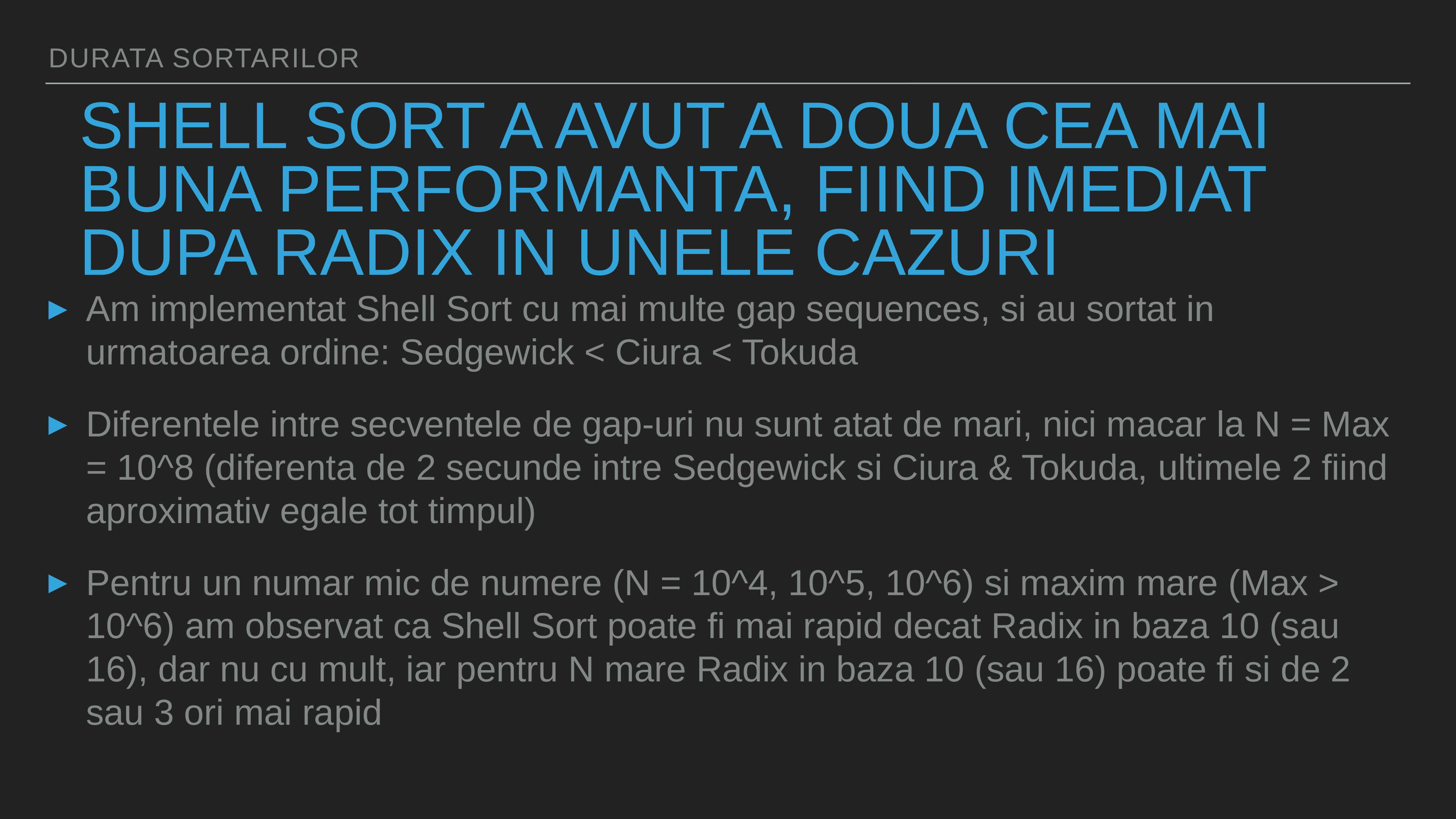

Durata sortarilor
shell sort a avut a doua cea mai buna performanta, fiind imediat dupa radix in unele cazuri
Am implementat Shell Sort cu mai multe gap sequences, si au sortat in urmatoarea ordine: Sedgewick < Ciura < Tokuda
Diferentele intre secventele de gap-uri nu sunt atat de mari, nici macar la N = Max = 10^8 (diferenta de 2 secunde intre Sedgewick si Ciura & Tokuda, ultimele 2 fiind aproximativ egale tot timpul)
Pentru un numar mic de numere (N = 10^4, 10^5, 10^6) si maxim mare (Max > 10^6) am observat ca Shell Sort poate fi mai rapid decat Radix in baza 10 (sau 16), dar nu cu mult, iar pentru N mare Radix in baza 10 (sau 16) poate fi si de 2 sau 3 ori mai rapid